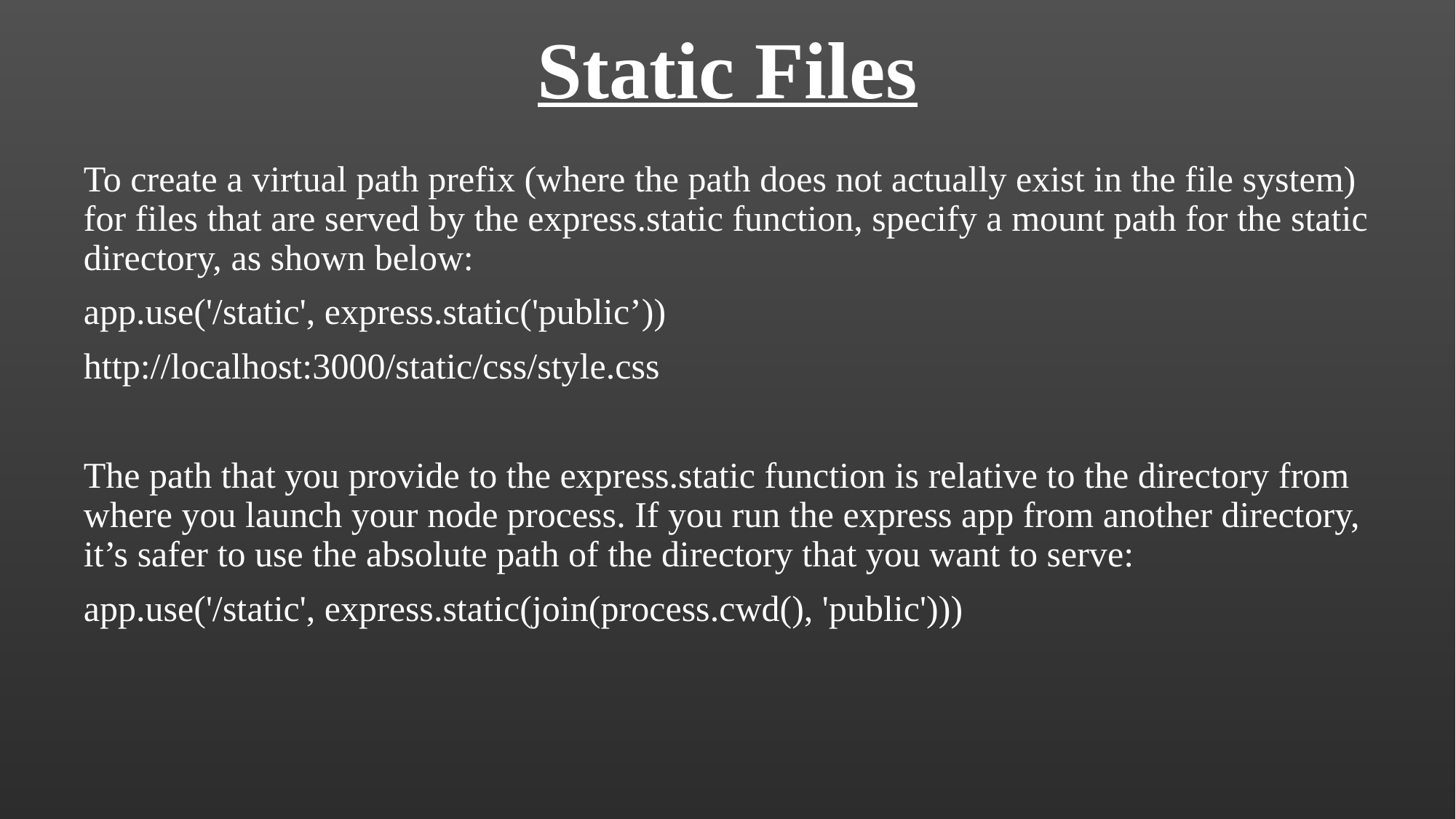

# Static Files
To create a virtual path prefix (where the path does not actually exist in the file system) for files that are served by the express.static function, specify a mount path for the static directory, as shown below:
app.use('/static', express.static('public’))
http://localhost:3000/static/css/style.css

The path that you provide to the express.static function is relative to the directory from where you launch your node process. If you run the express app from another directory, it’s safer to use the absolute path of the directory that you want to serve:
app.use('/static', express.static(join(process.cwd(), 'public')))